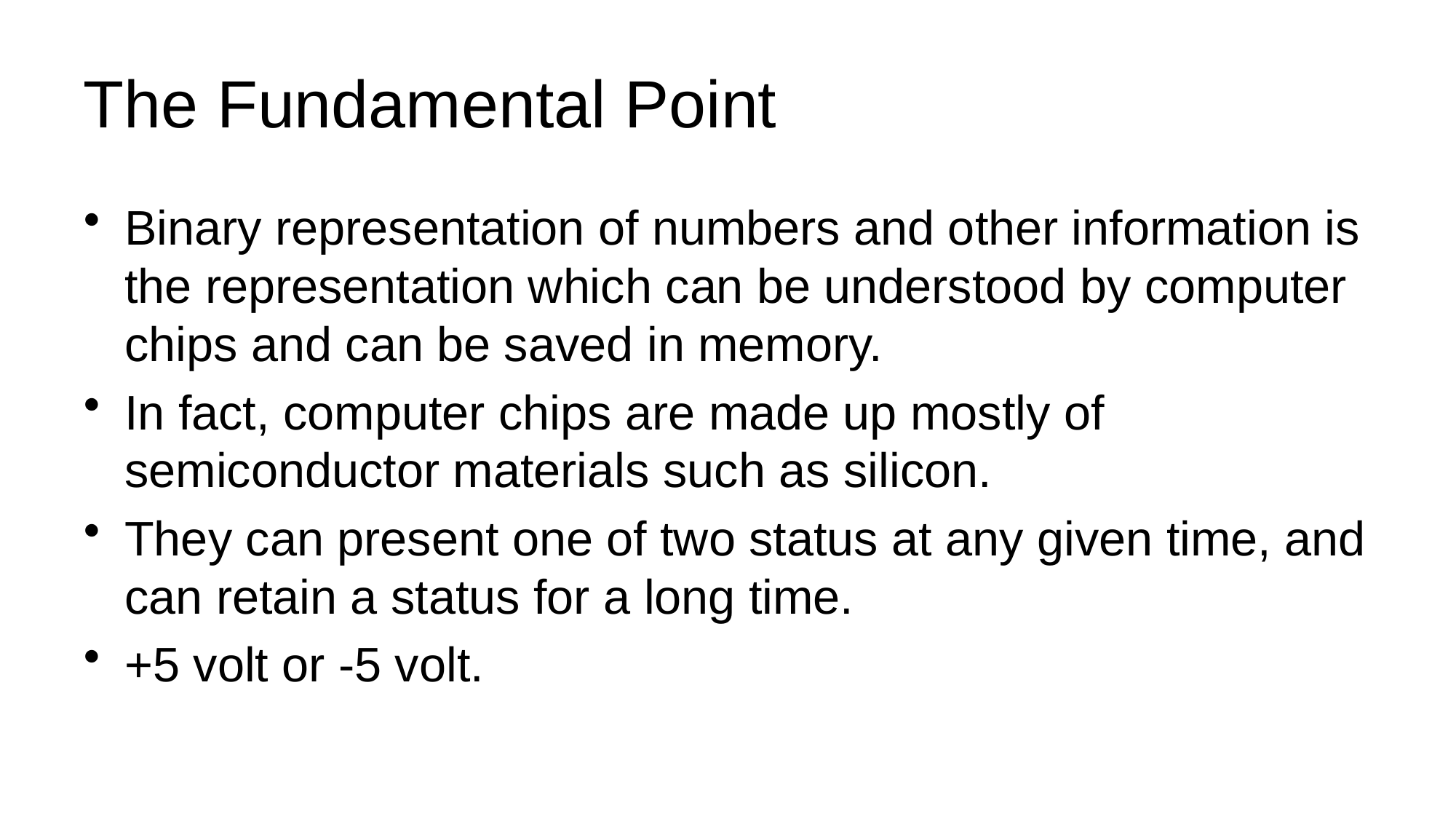

# The Fundamental Point
Binary representation of numbers and other information is the representation which can be understood by computer chips and can be saved in memory.
In fact, computer chips are made up mostly of semiconductor materials such as silicon.
They can present one of two status at any given time, and can retain a status for a long time.
+5 volt or -5 volt.